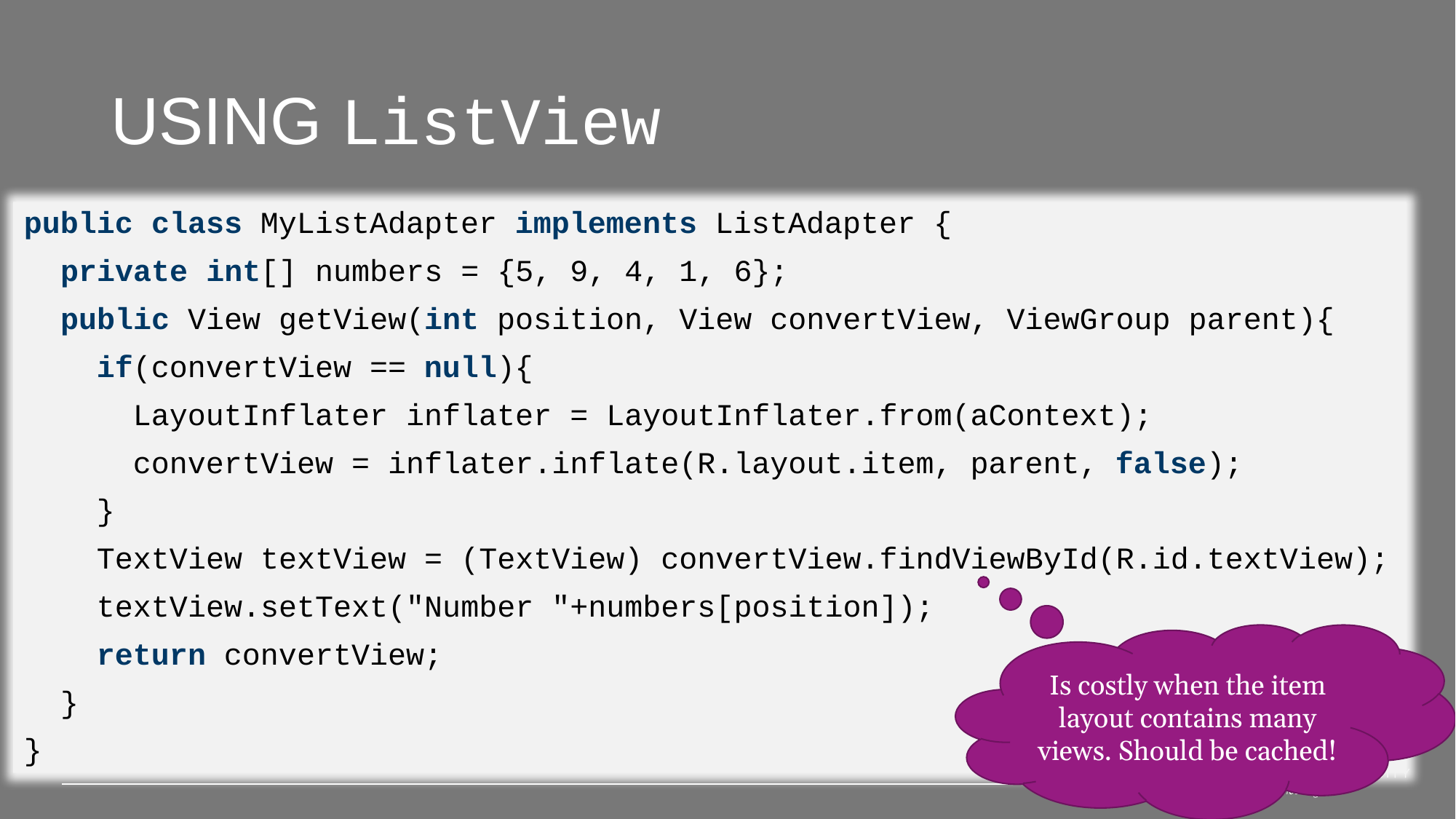

# USING ListView
public class MyListAdapter implements ListAdapter {
  private int[] numbers = {5, 9, 4, 1, 6};
  public View getView(int position, View convertView, ViewGroup parent){
    if(convertView == null){
      LayoutInflater inflater = LayoutInflater.from(aContext);
      convertView = inflater.inflate(R.layout.item, parent, false);
    }
    TextView textView = (TextView) convertView.findViewById(R.id.textView);
    textView.setText("Number "+numbers[position]);
    return convertView;
  }
}
Is costly when the item layout contains many views. Should be cached!